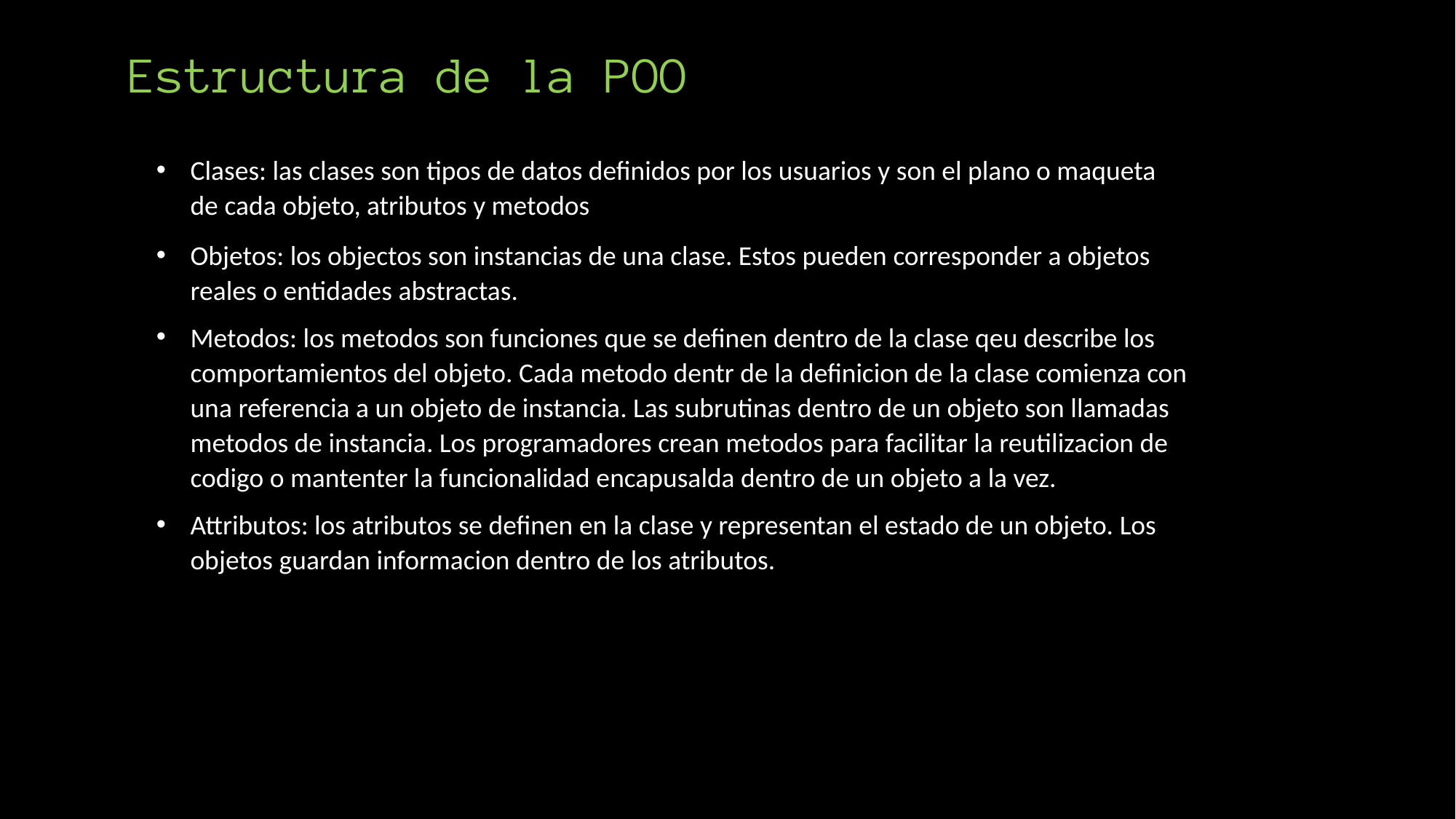

# Estructura de la POO
Clases: las clases son tipos de datos definidos por los usuarios y son el plano o maqueta de cada objeto, atributos y metodos
Objetos: los objectos son instancias de una clase. Estos pueden corresponder a objetos reales o entidades abstractas.
Metodos: los metodos son funciones que se definen dentro de la clase qeu describe los comportamientos del objeto. Cada metodo dentr de la definicion de la clase comienza con una referencia a un objeto de instancia. Las subrutinas dentro de un objeto son llamadas metodos de instancia. Los programadores crean metodos para facilitar la reutilizacion de codigo o mantenter la funcionalidad encapusalda dentro de un objeto a la vez.
Attributos: los atributos se definen en la clase y representan el estado de un objeto. Los objetos guardan informacion dentro de los atributos.